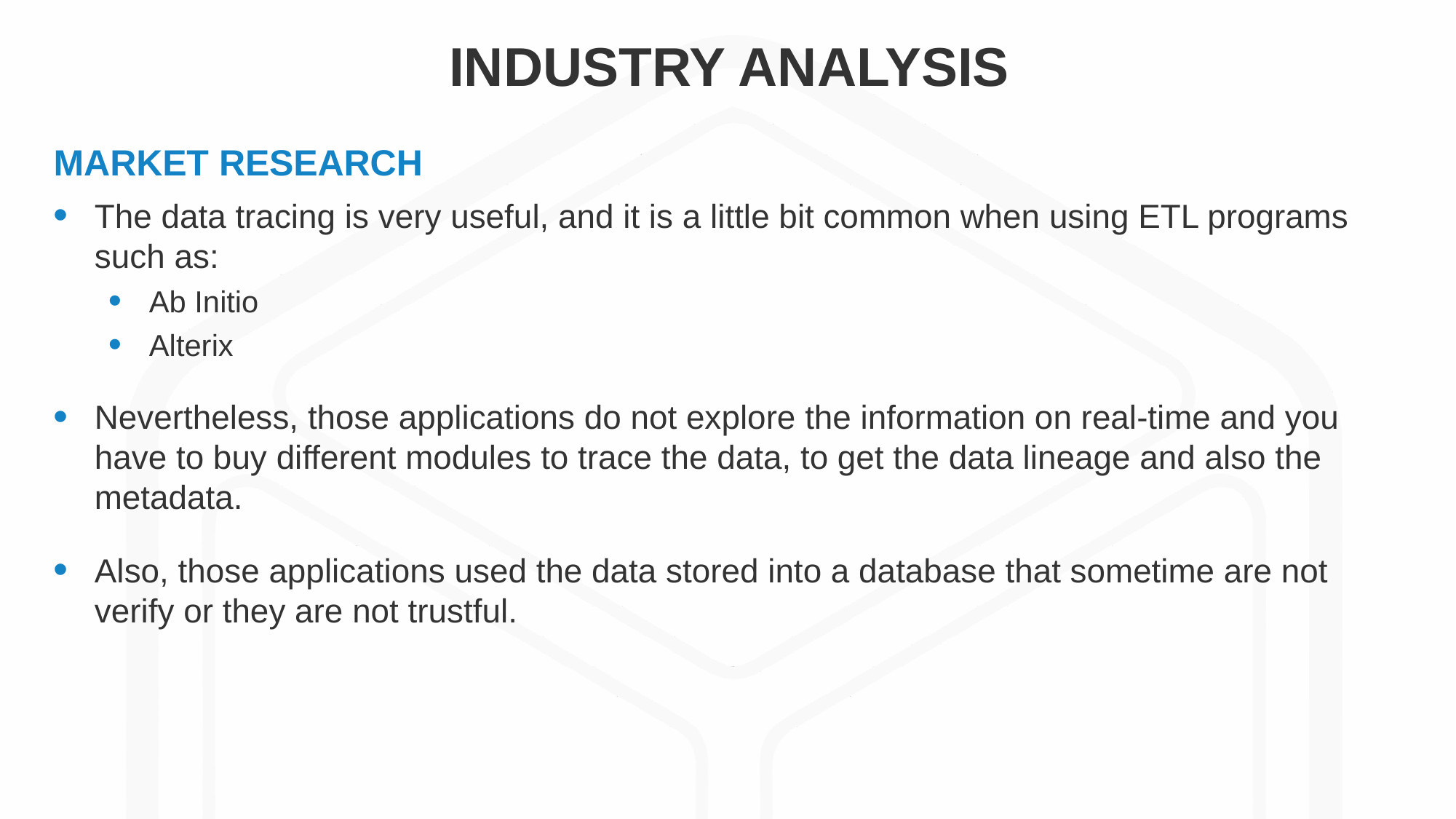

The data tracing is very useful, and it is a little bit common when using ETL programs such as:
Ab Initio
Alterix
Nevertheless, those applications do not explore the information on real-time and you have to buy different modules to trace the data, to get the data lineage and also the metadata.
Also, those applications used the data stored into a database that sometime are not verify or they are not trustful.